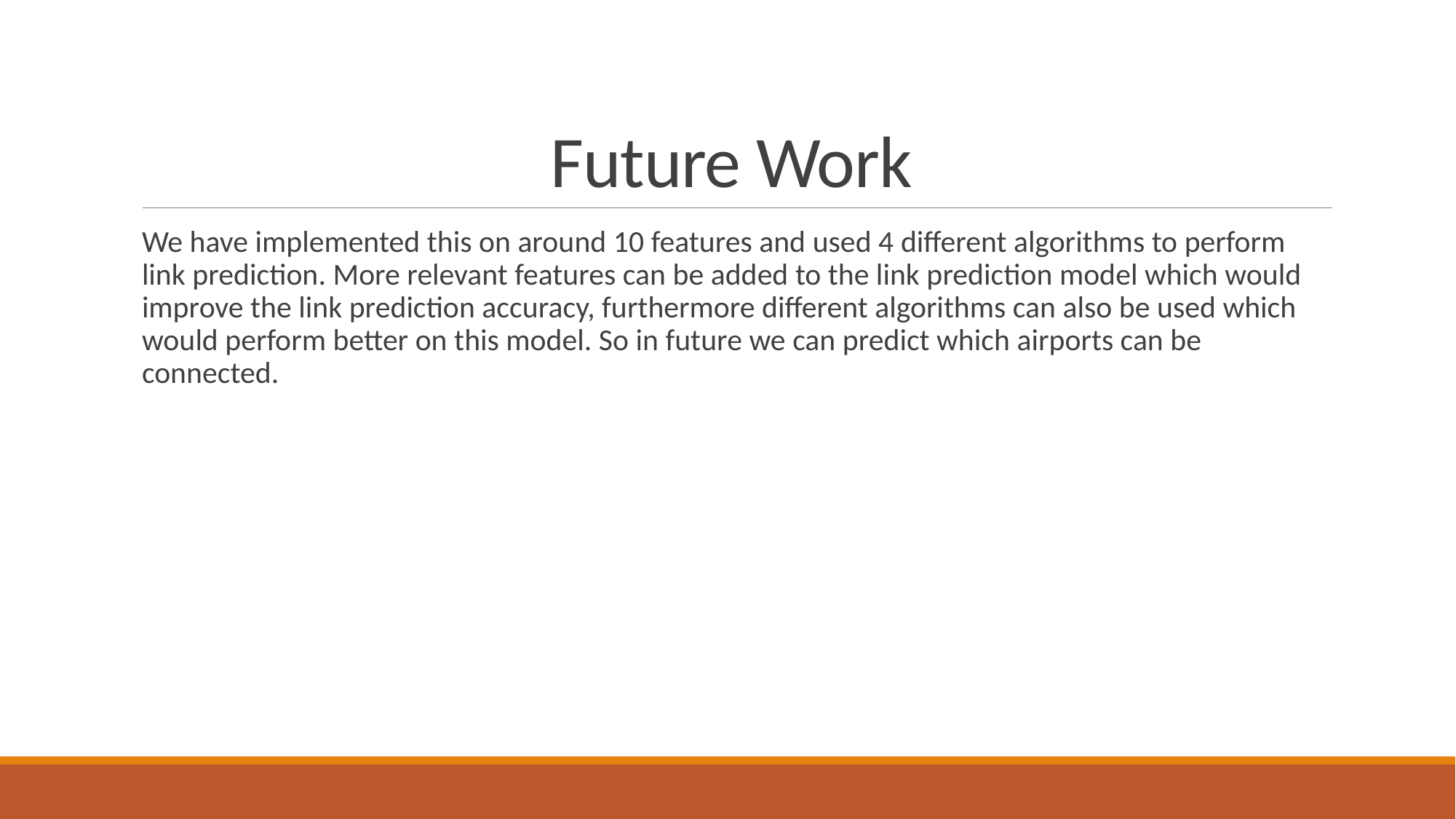

# Future Work
We have implemented this on around 10 features and used 4 different algorithms to perform link prediction. More relevant features can be added to the link prediction model which would improve the link prediction accuracy, furthermore different algorithms can also be used which would perform better on this model. So in future we can predict which airports can be connected.